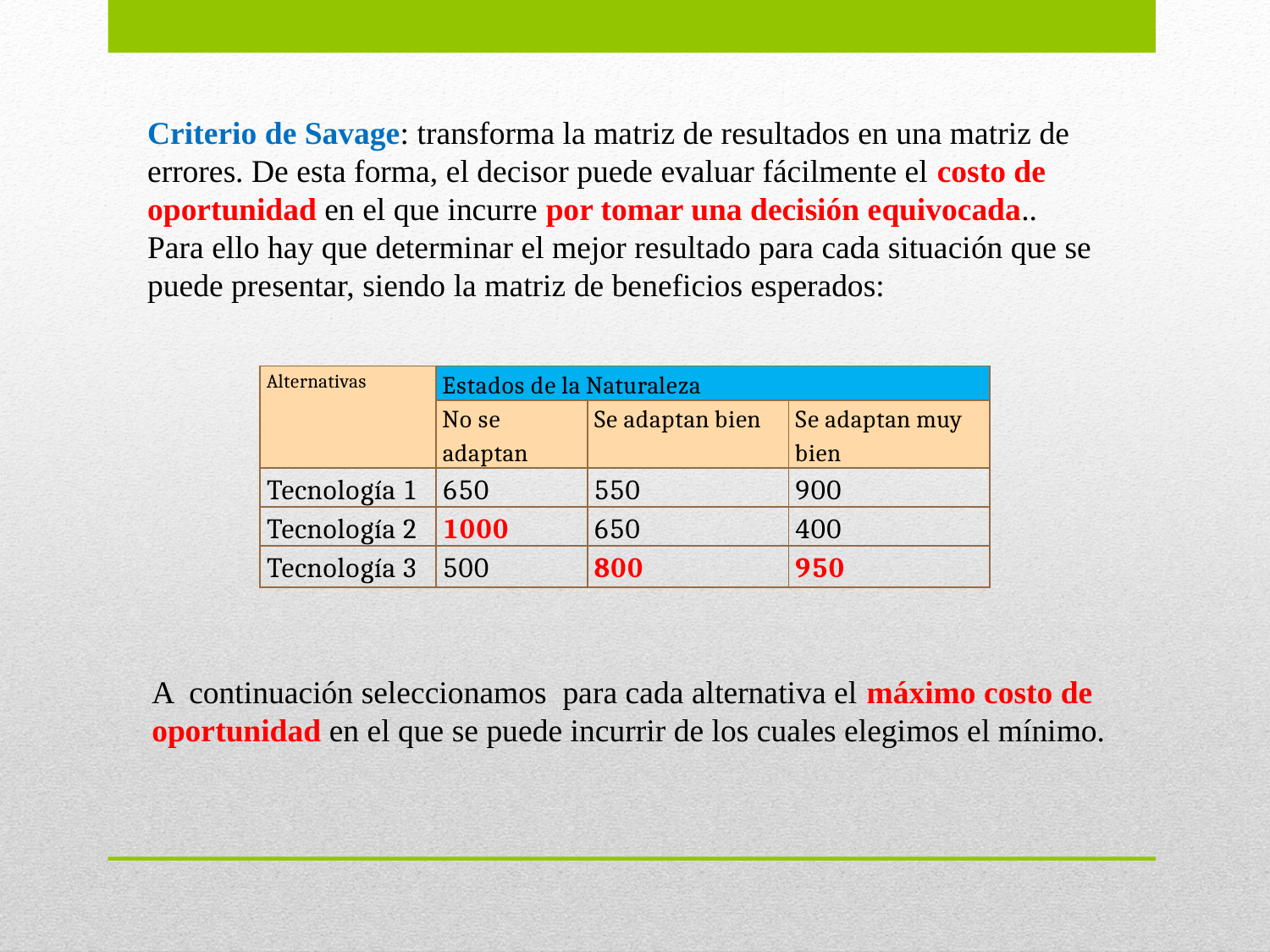

Criterio de Savage: transforma la matriz de resultados en una matriz de errores. De esta forma, el decisor puede evaluar fácilmente el costo de oportunidad en el que incurre por tomar una decisión equivocada..
Para ello hay que determinar el mejor resultado para cada situación que se puede presentar, siendo la matriz de beneficios esperados:
| Alternativas | Estados de la Naturaleza |  |  |
| --- | --- | --- | --- |
|  | No se adaptan | Se adaptan bien | Se adaptan muy bien |
| Tecnología 1 | 650 | 550 | 900 |
| Tecnología 2 | 1000 | 650 | 400 |
| Tecnología 3 | 500 | 800 | 950 |
A  continuación seleccionamos  para cada alternativa el máximo costo de oportunidad en el que se puede incurrir de los cuales elegimos el mínimo.